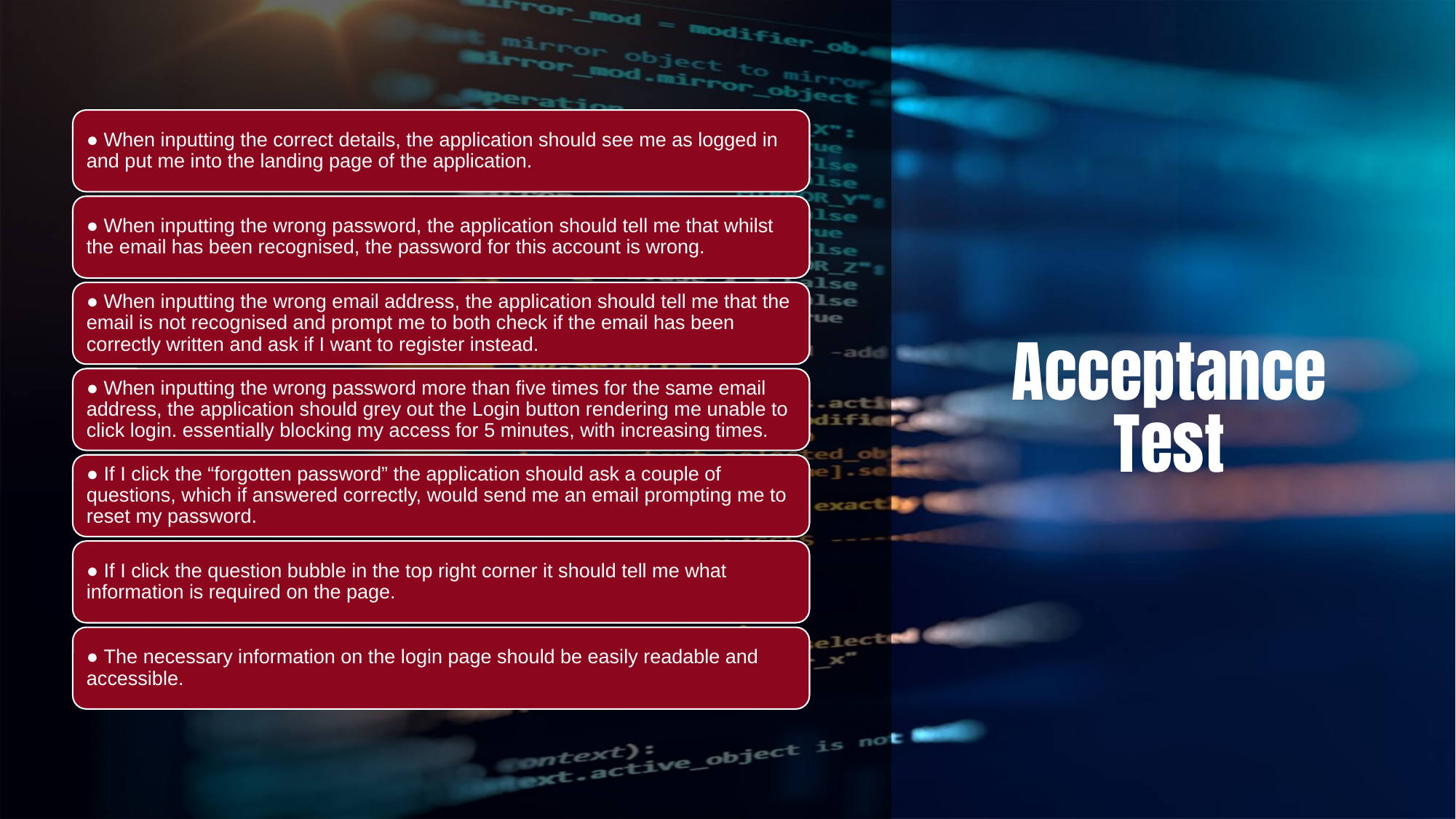

● When inputting the correct details, the application should see me as logged in and put me into the landing page of the application.
● When inputting the wrong password, the application should tell me that whilst the email has been recognised, the password for this account is wrong.
● When inputting the wrong email address, the application should tell me that the email is not recognised and prompt me to both check if the email has been correctly written and ask if I want to register instead.
● When inputting the wrong password more than five times for the same email address, the application should grey out the Login button rendering me unable to click login. essentially blocking my access for 5 minutes, with increasing times.
● If I click the “forgotten password” the application should ask a couple of questions, which if answered correctly, would send me an email prompting me to reset my password.
● If I click the question bubble in the top right corner it should tell me what information is required on the page.
● The necessary information on the login page should be easily readable and accessible.
# Acceptance Test